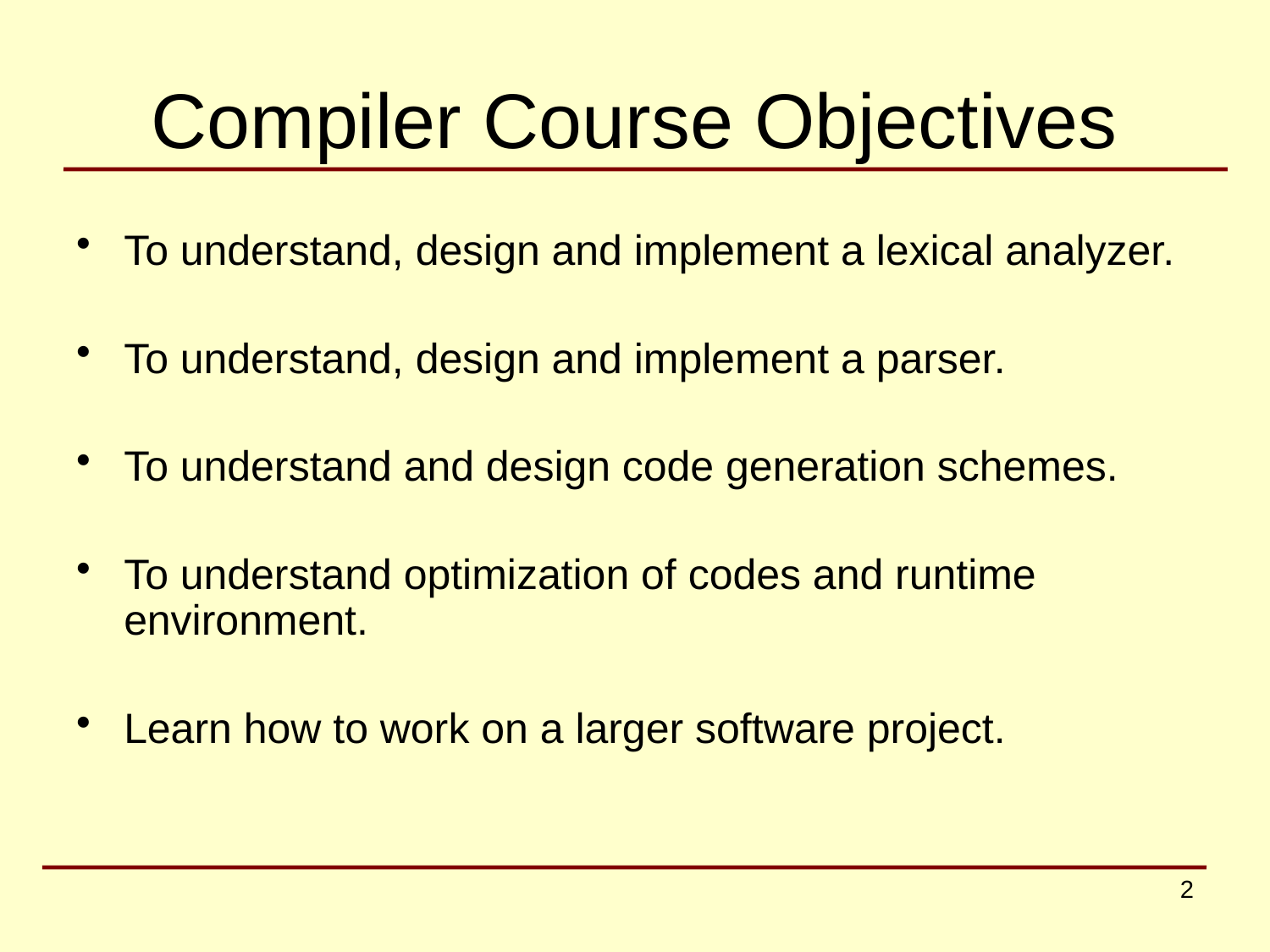

# Compiler Course Objectives

To understand, design and implement a lexical analyzer.

To understand, design and implement a parser.

To understand and design code generation schemes.

To understand optimization of codes and runtime environment.

Learn how to work on a larger software project.

2